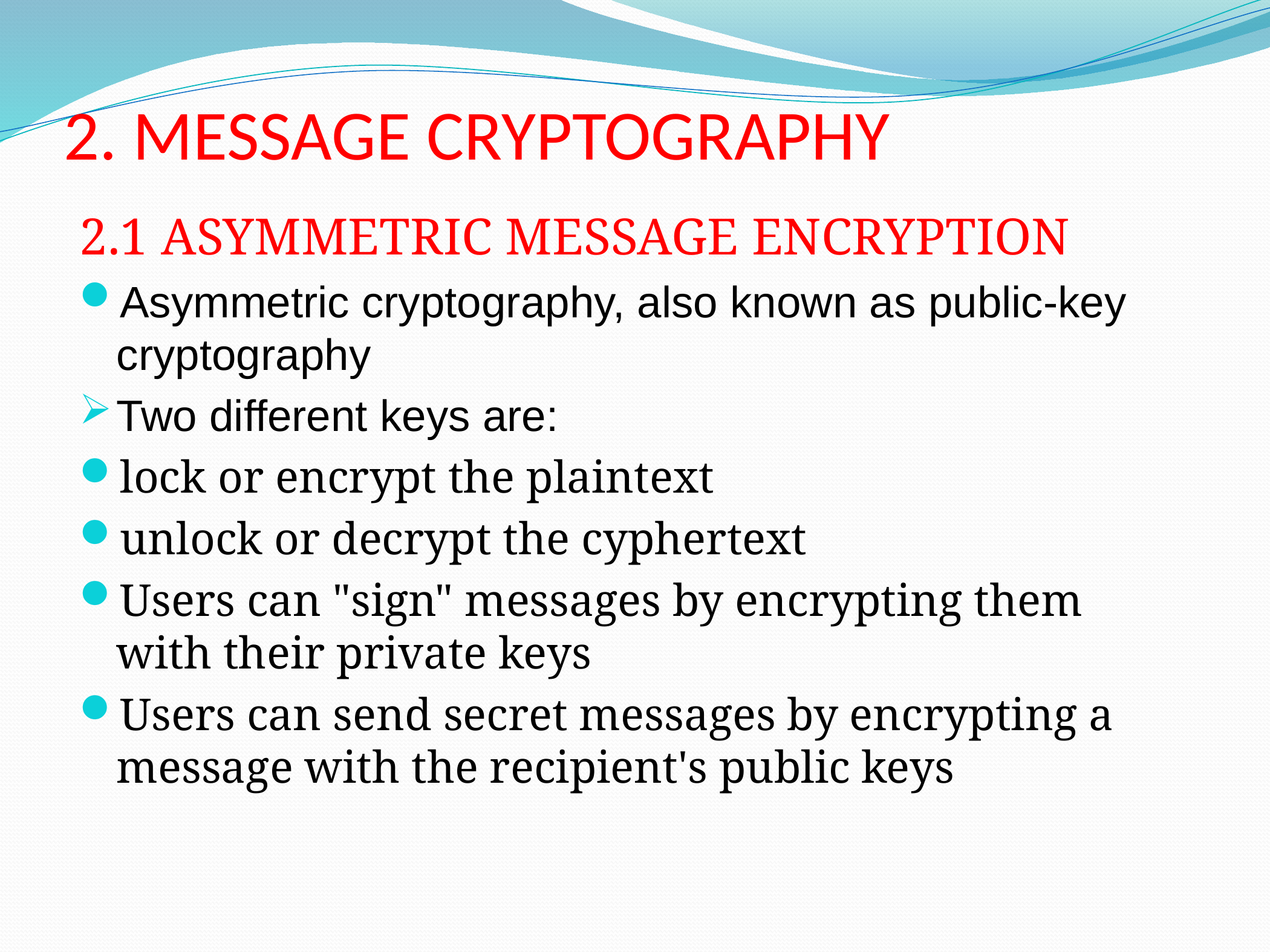

# 2. MESSAGE CRYPTOGRAPHY
2.1 ASYMMETRIC MESSAGE ENCRYPTION
Asymmetric cryptography, also known as public-key cryptography
Two different keys are:
lock or encrypt the plaintext
unlock or decrypt the cyphertext
Users can "sign" messages by encrypting them with their private keys
Users can send secret messages by encrypting a message with the recipient's public keys